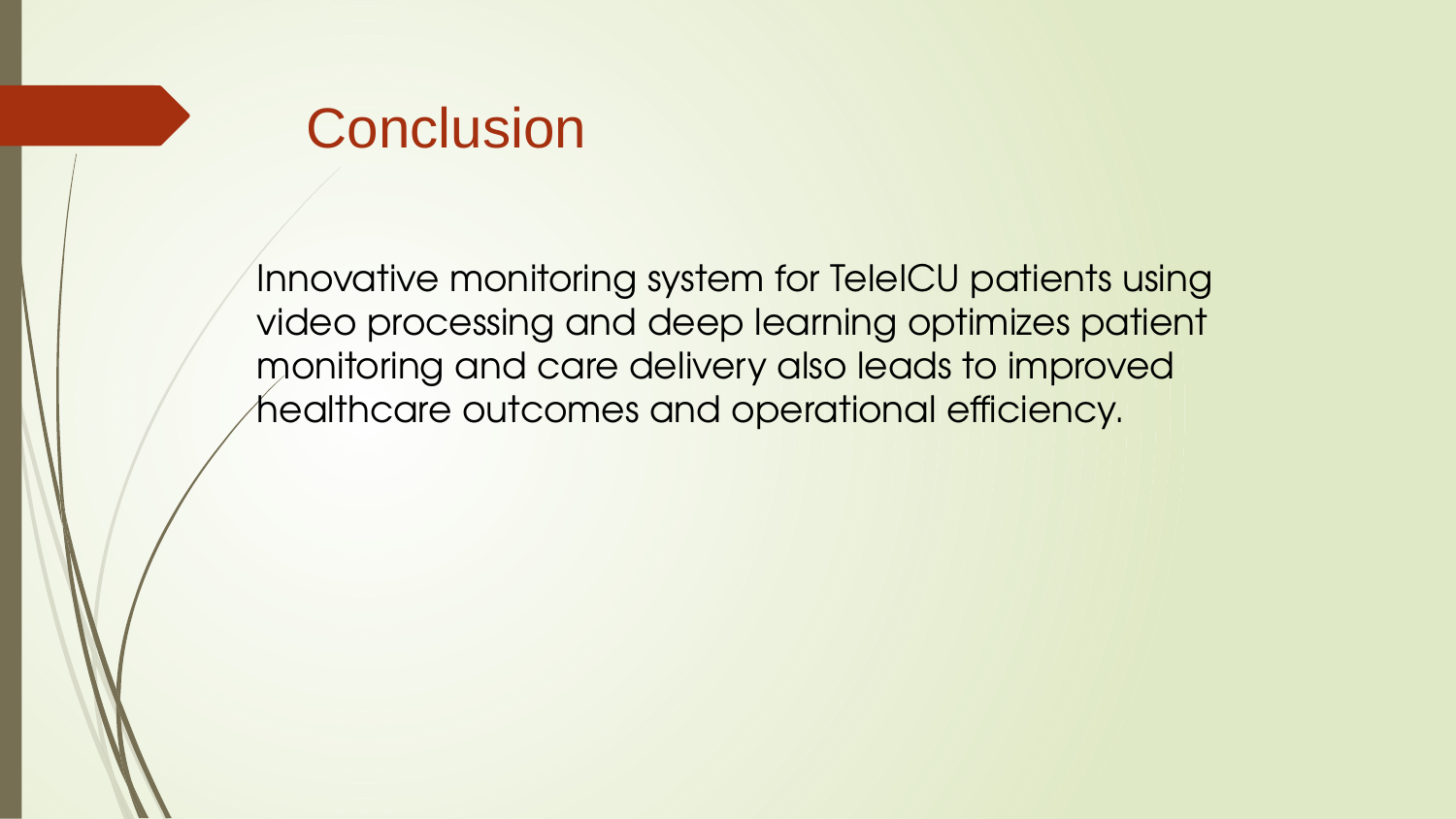

# Conclusion
Innovative monitoring system for TeleICU patients using video processing and deep learning optimizes patient monitoring and care delivery also leads to improved healthcare outcomes and operational efficiency.